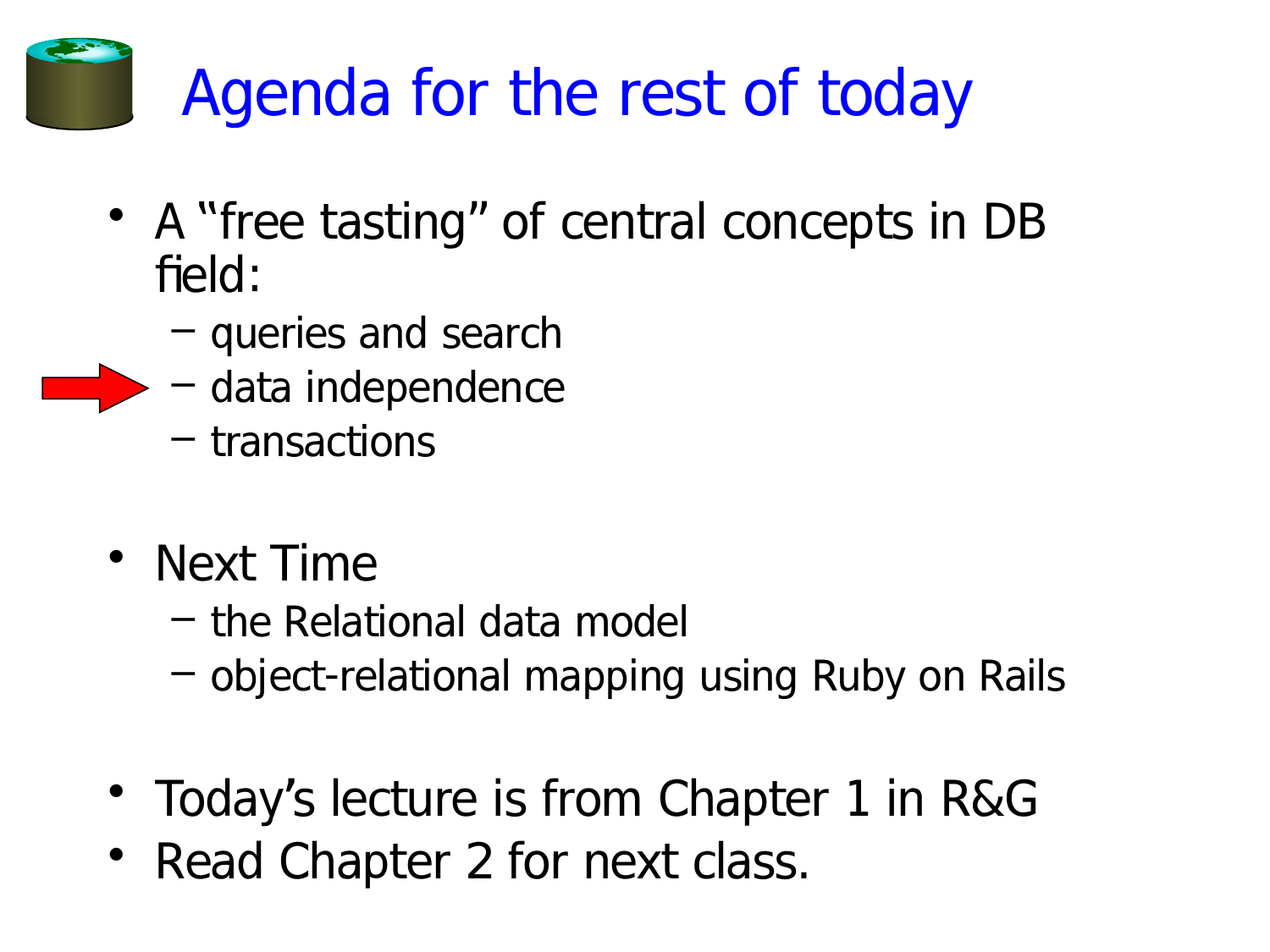

# Agenda for the rest of today
A “free tasting” of central concepts in DB field:
queries and search
data independence
transactions

Next Time
the Relational data model
object-relational mapping using Ruby on Rails

Today’s lecture is from Chapter 1 in R&G
Read Chapter 2 for next class.